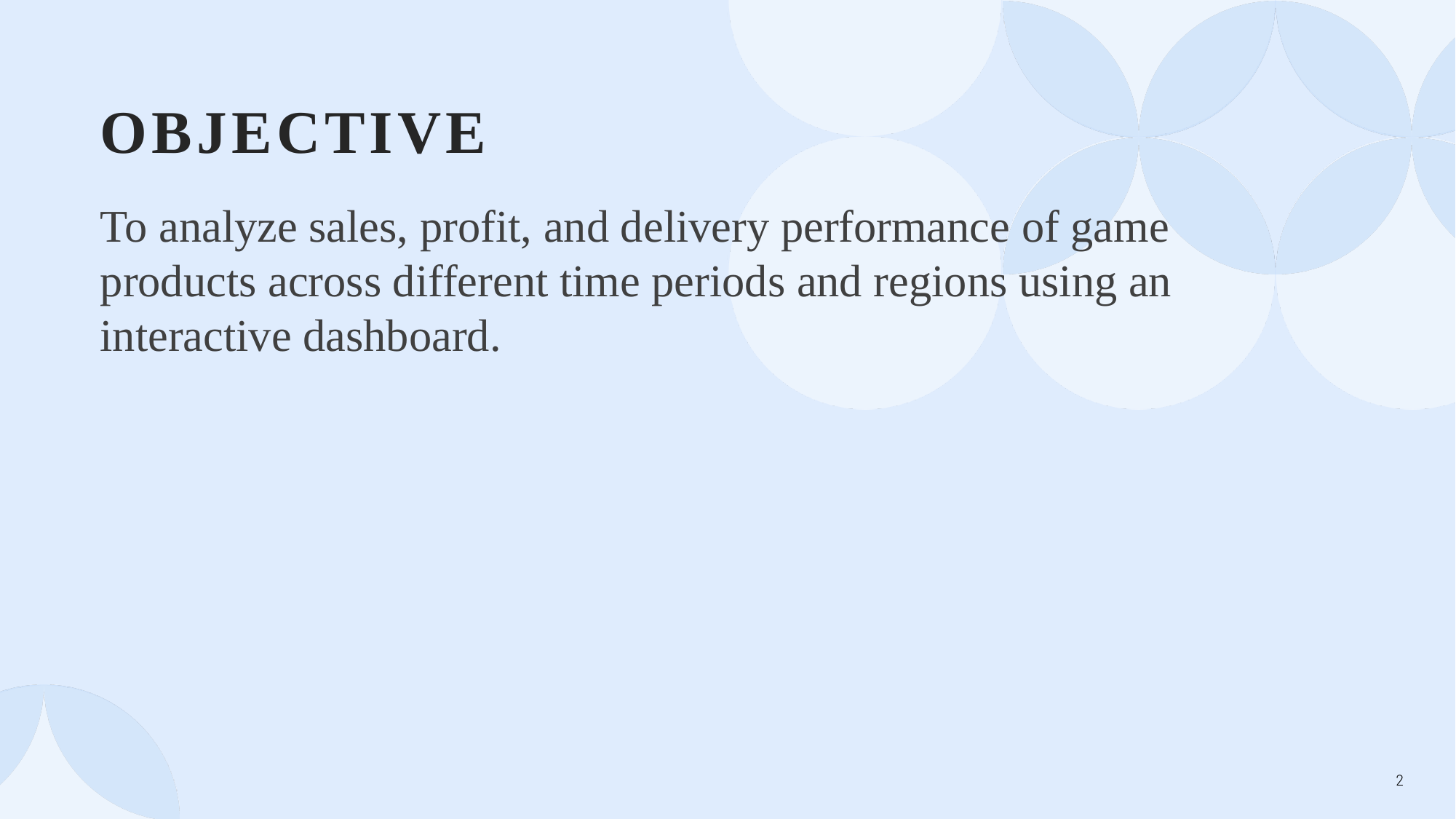

# Objective
To analyze sales, profit, and delivery performance of game products across different time periods and regions using an interactive dashboard.
2